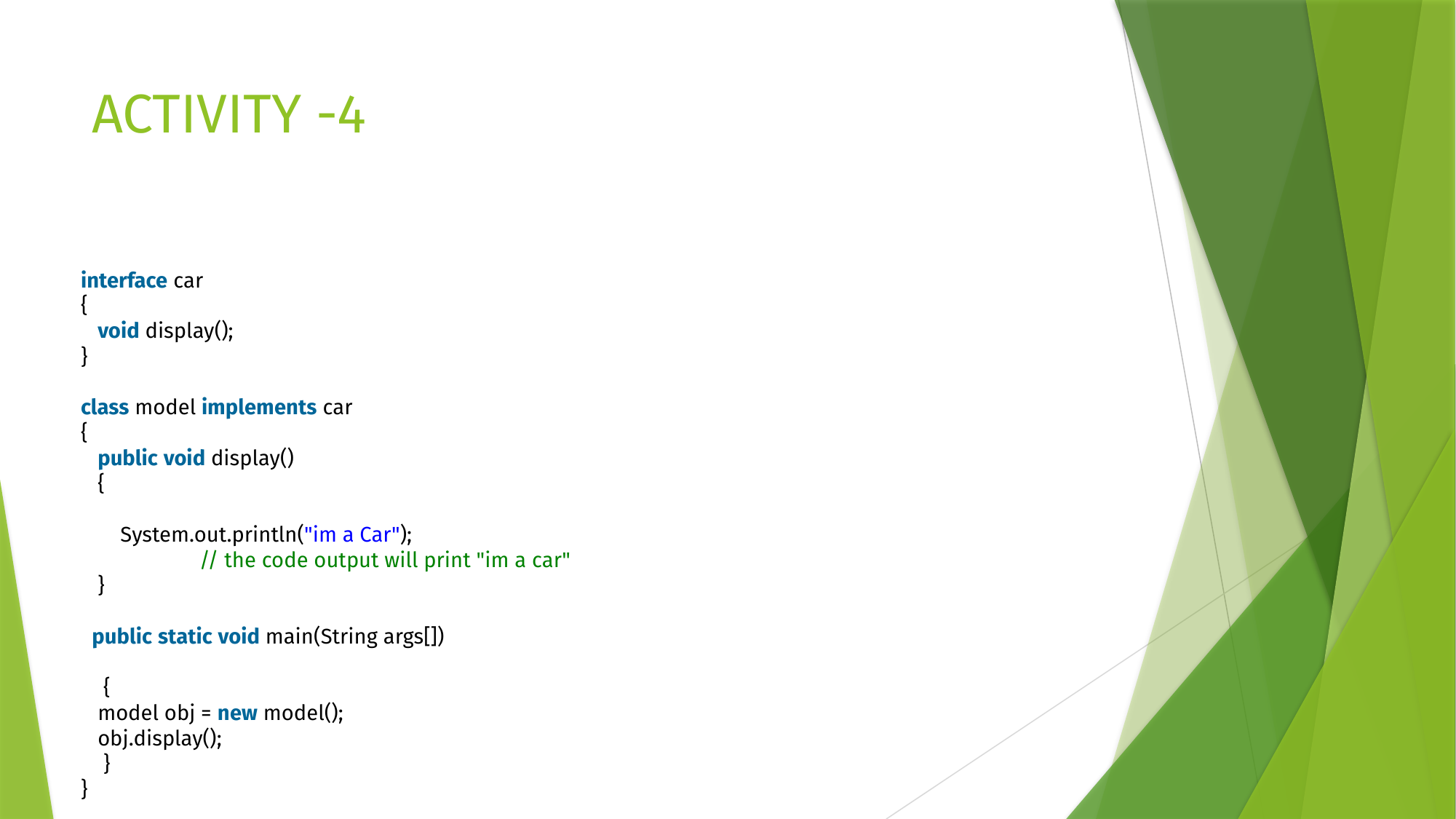

# ACTIVITY -4
interface car
{
   void display();
}

class model implements car
{
   public void display()
   {

       System.out.println("im a Car");
                     // the code output will print "im a car"
   }

  public static void main(String args[])

    {
   model obj = new model();
   obj.display();
    }
}